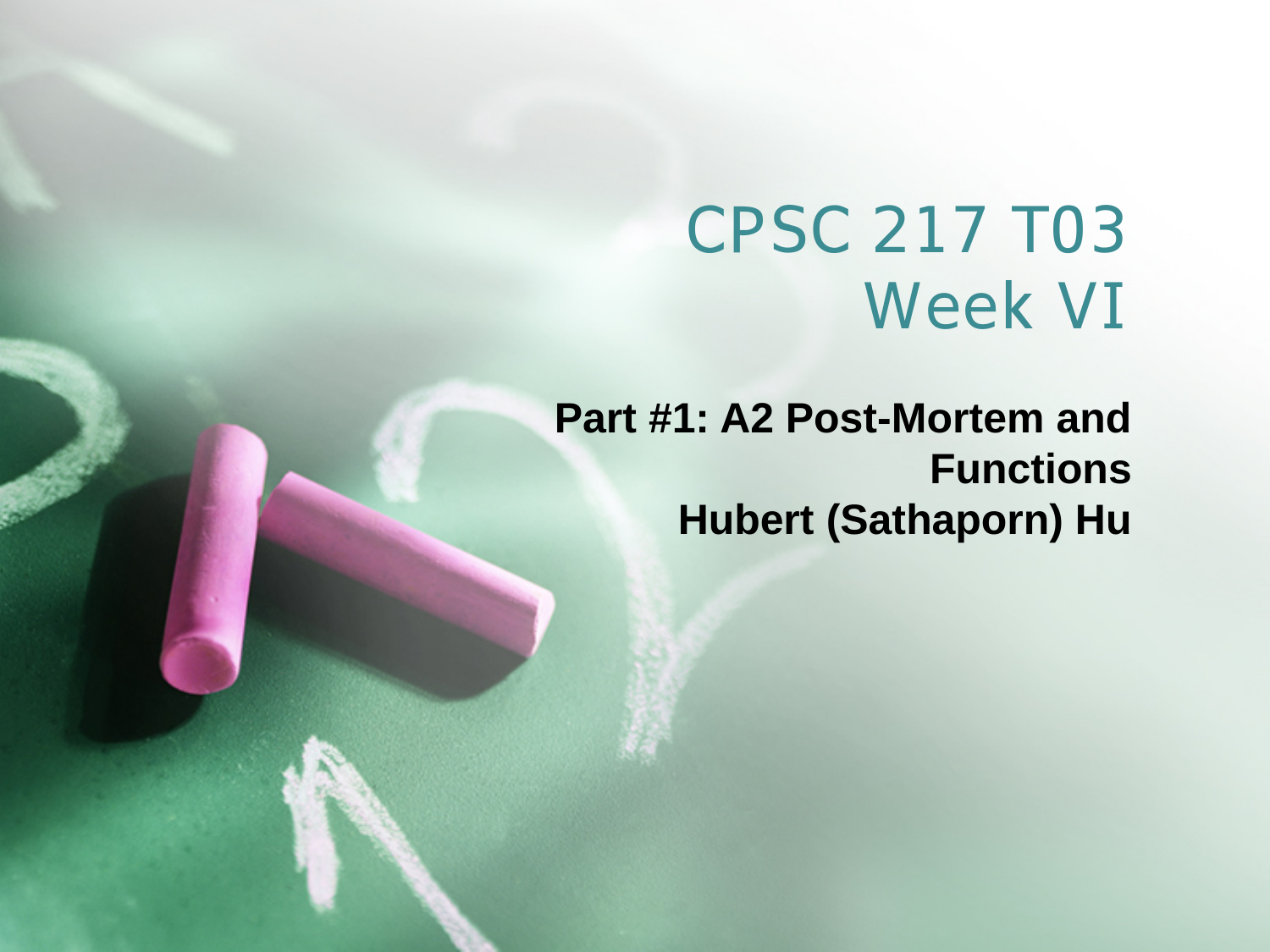

# CPSC 217 T03 Week VI
Part #1: A2 Post-Mortem and Functions
Hubert (Sathaporn) Hu